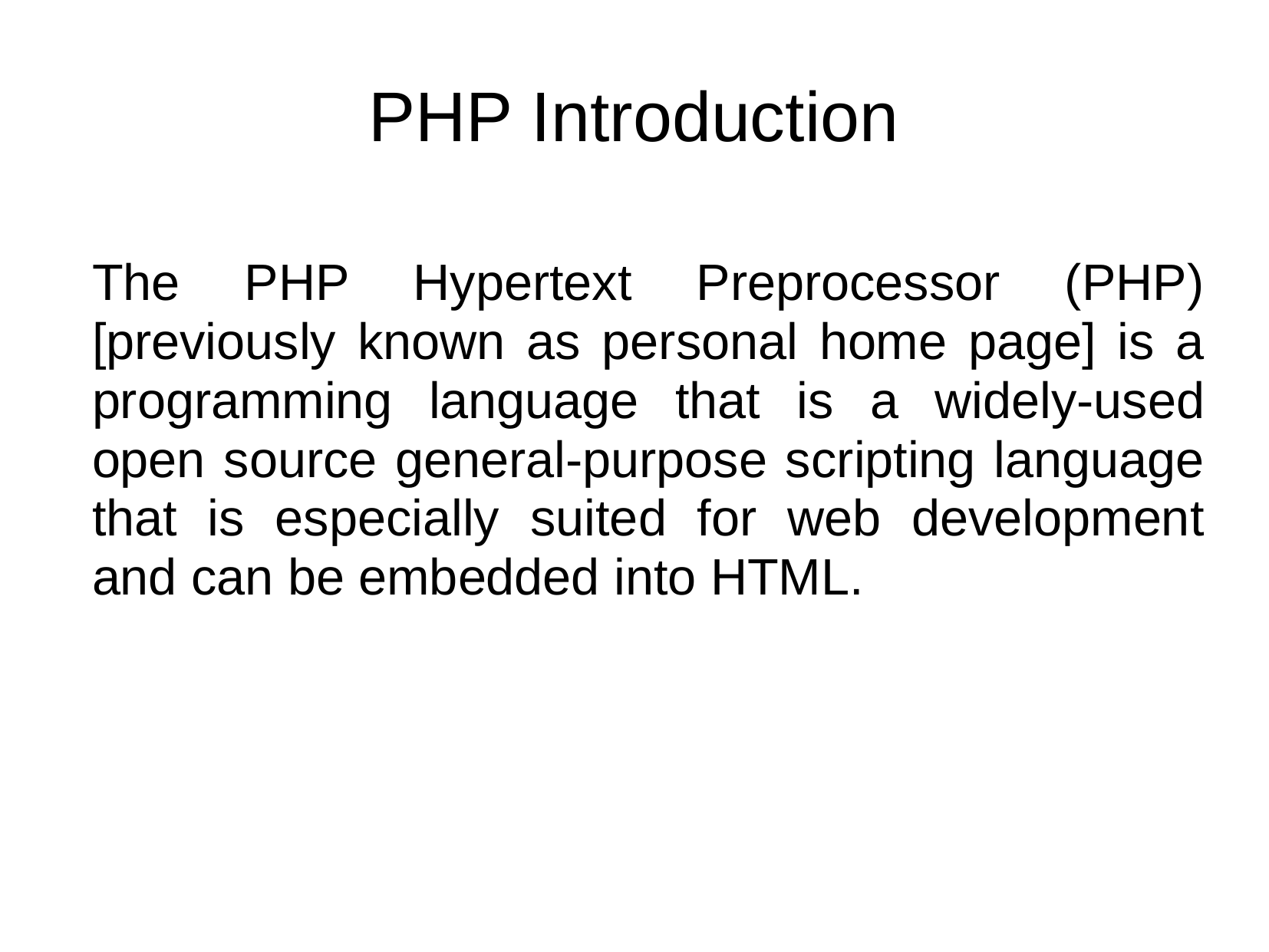

# PHP Introduction
The PHP Hypertext Preprocessor (PHP) [previously known as personal home page] is a programming language that is a widely-used open source general-purpose scripting language that is especially suited for web development and can be embedded into HTML.